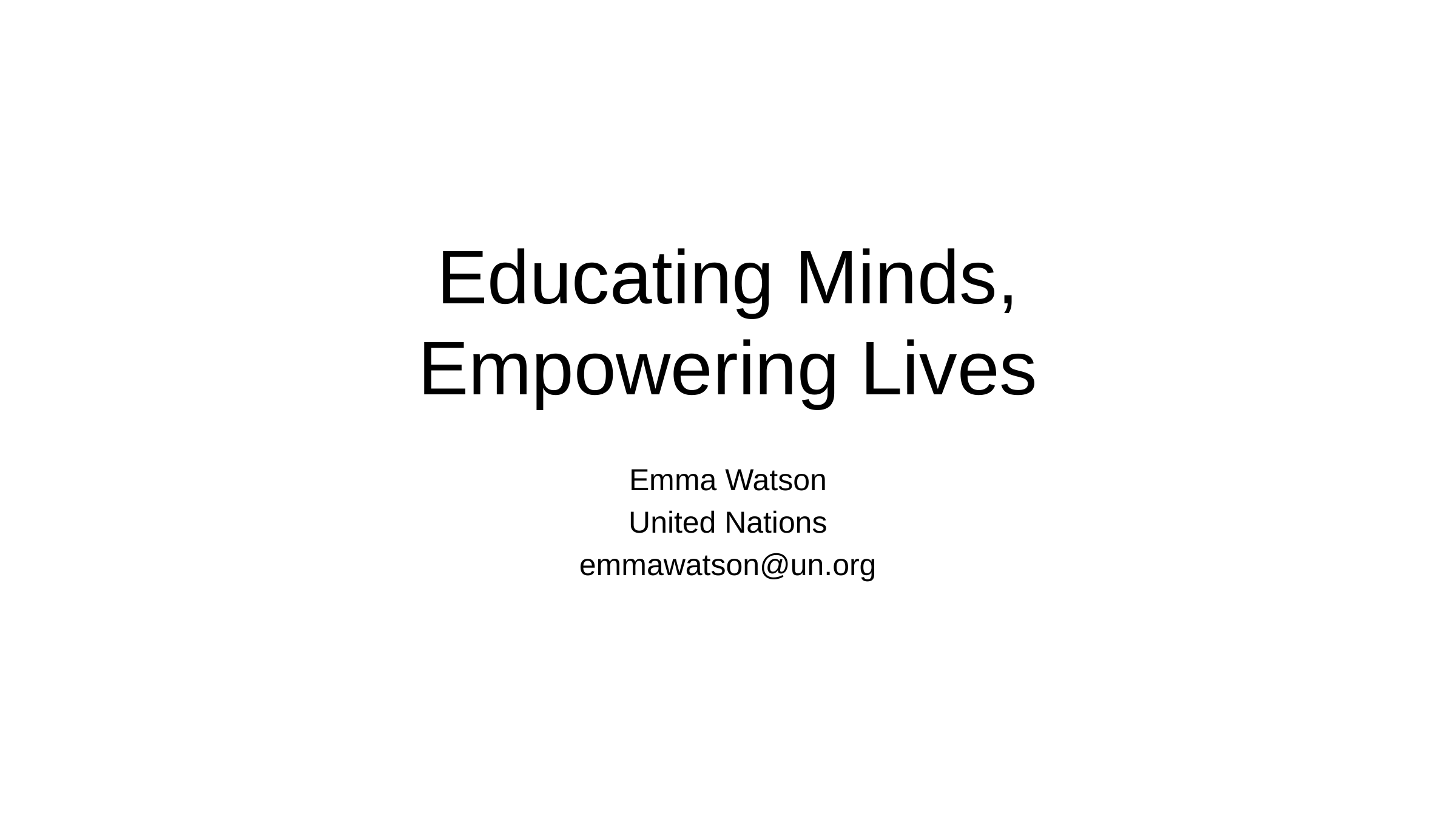

# Educating Minds, Empowering Lives
Emma Watson
United Nations
emmawatson@un.org